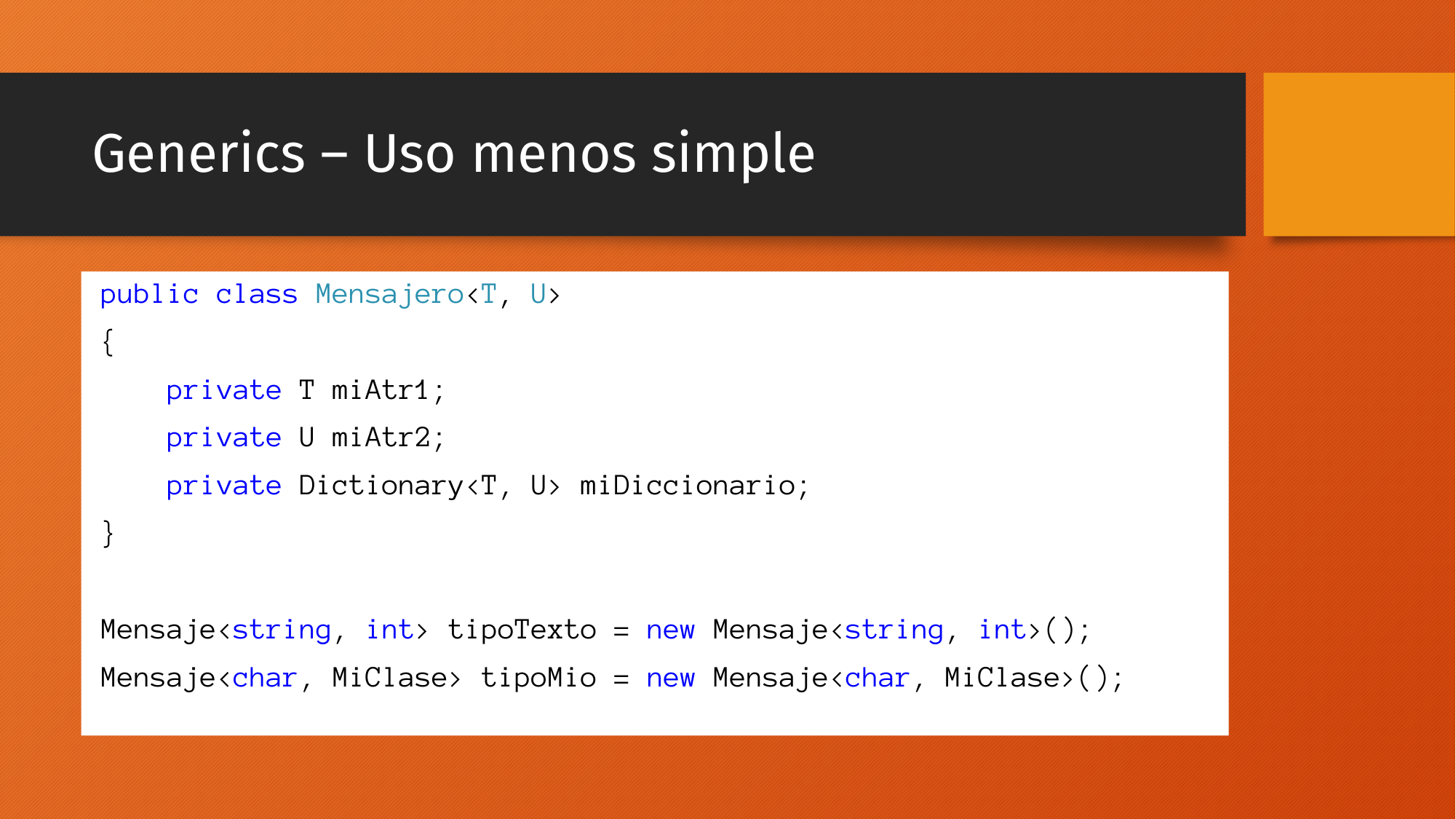

# Generics – Uso menos simple
public class Mensajero<T, U>
{
    private T miAtr1;
    private U miAtr2;
    private Dictionary<T, U> miDiccionario;
}

Mensaje<string, int> tipoTexto = new Mensaje<string, int>();
Mensaje<char, MiClase> tipoMio = new Mensaje<char, MiClase>();